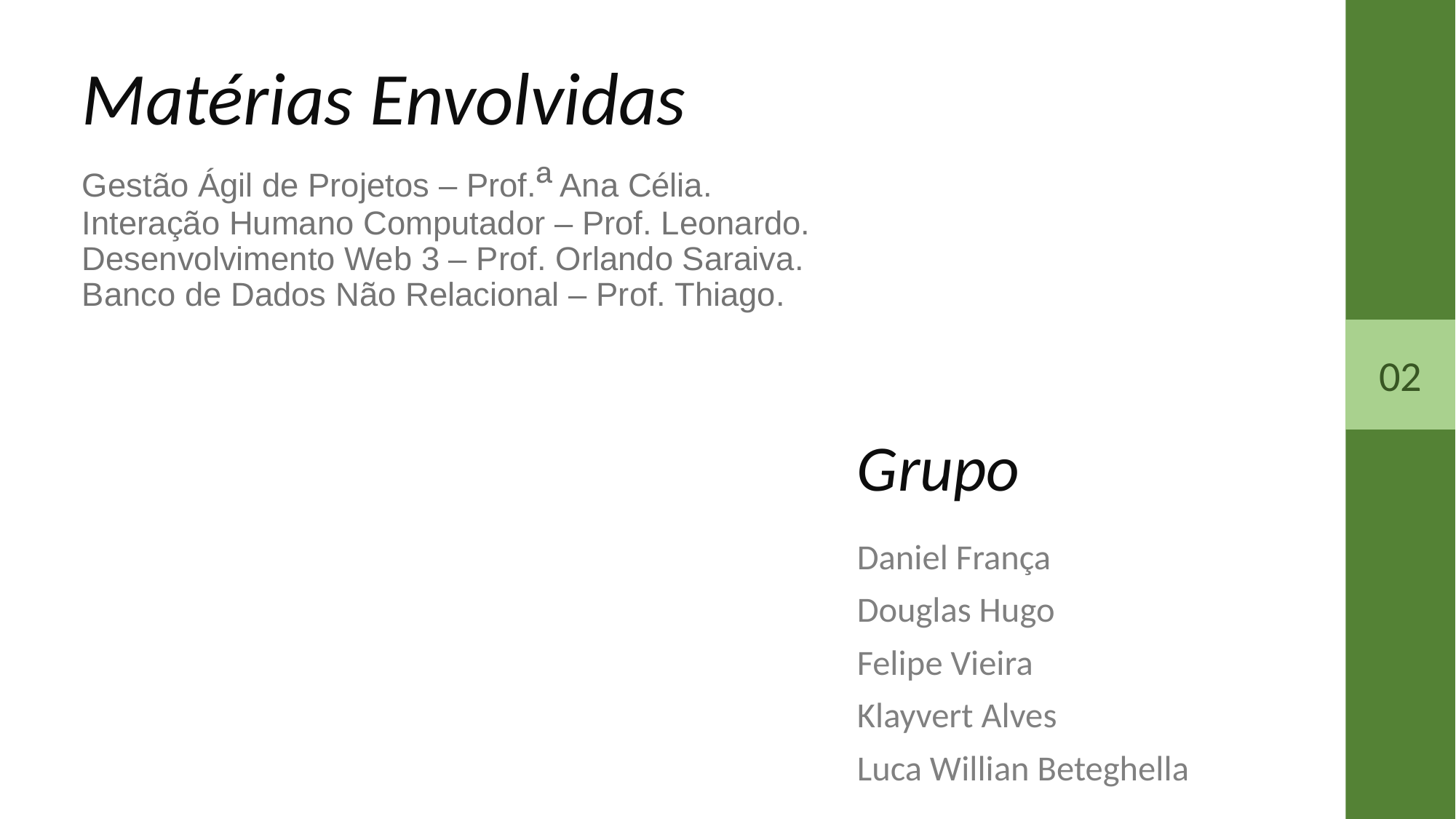

# Matérias Envolvidas Gestão Ágil de Projetos – Prof.ª Ana Célia. Interação Humano Computador – Prof. Leonardo. Desenvolvimento Web 3 – Prof. Orlando Saraiva. Banco de Dados Não Relacional – Prof. Thiago.
02
Grupo

Daniel França
Douglas Hugo
Felipe Vieira
Klayvert Alves
Luca Willian Beteghella